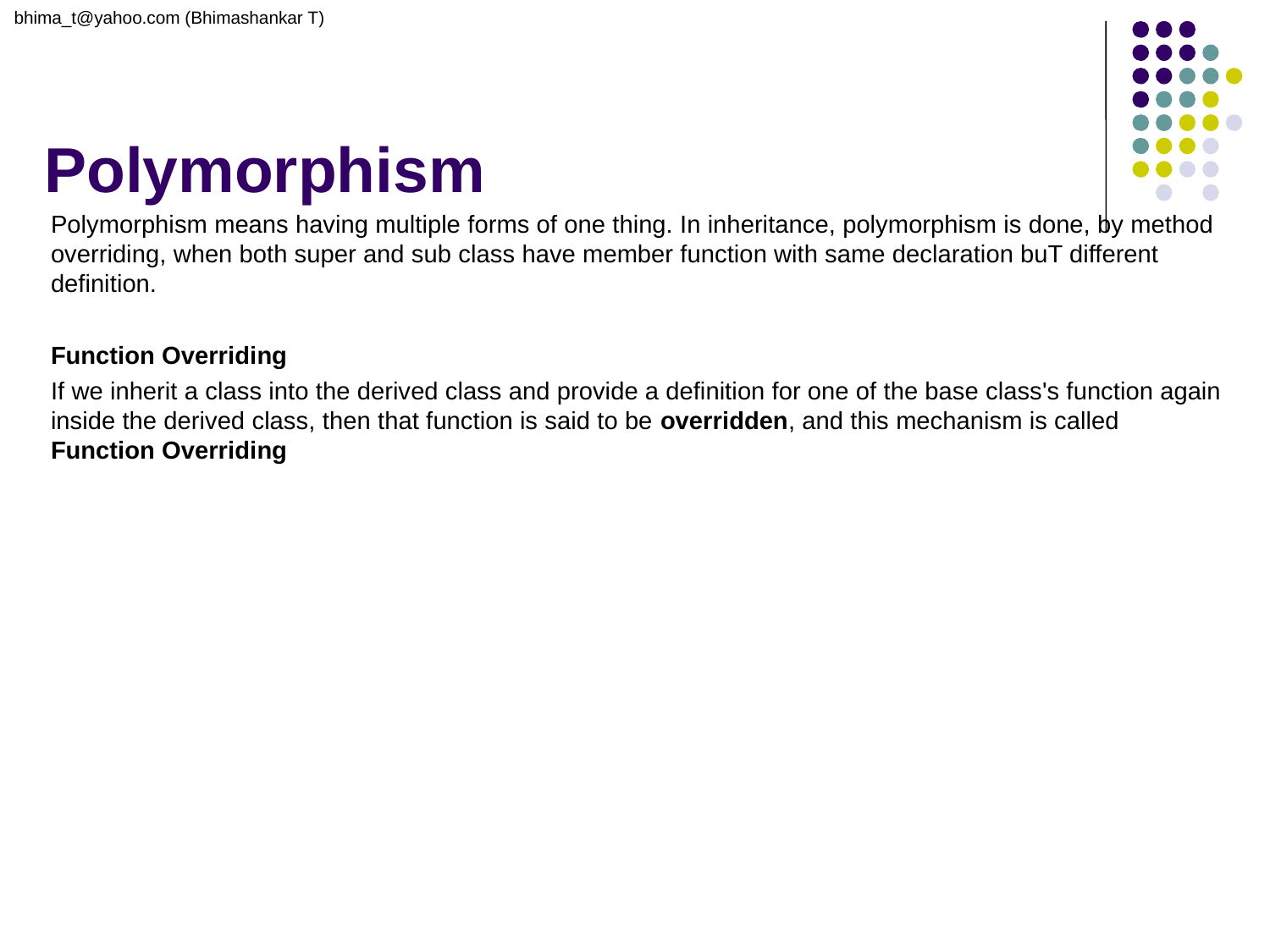

bhima_t@yahoo.com (Bhimashankar T)
# Polymorphism
Polymorphism means having multiple forms of one thing. In inheritance, polymorphism is done, by method overriding, when both super and sub class have member function with same declaration buT different definition.

Function Overriding
If we inherit a class into the derived class and provide a definition for one of the base class's function again inside the derived class, then that function is said to be overridden, and this mechanism is called Function Overriding